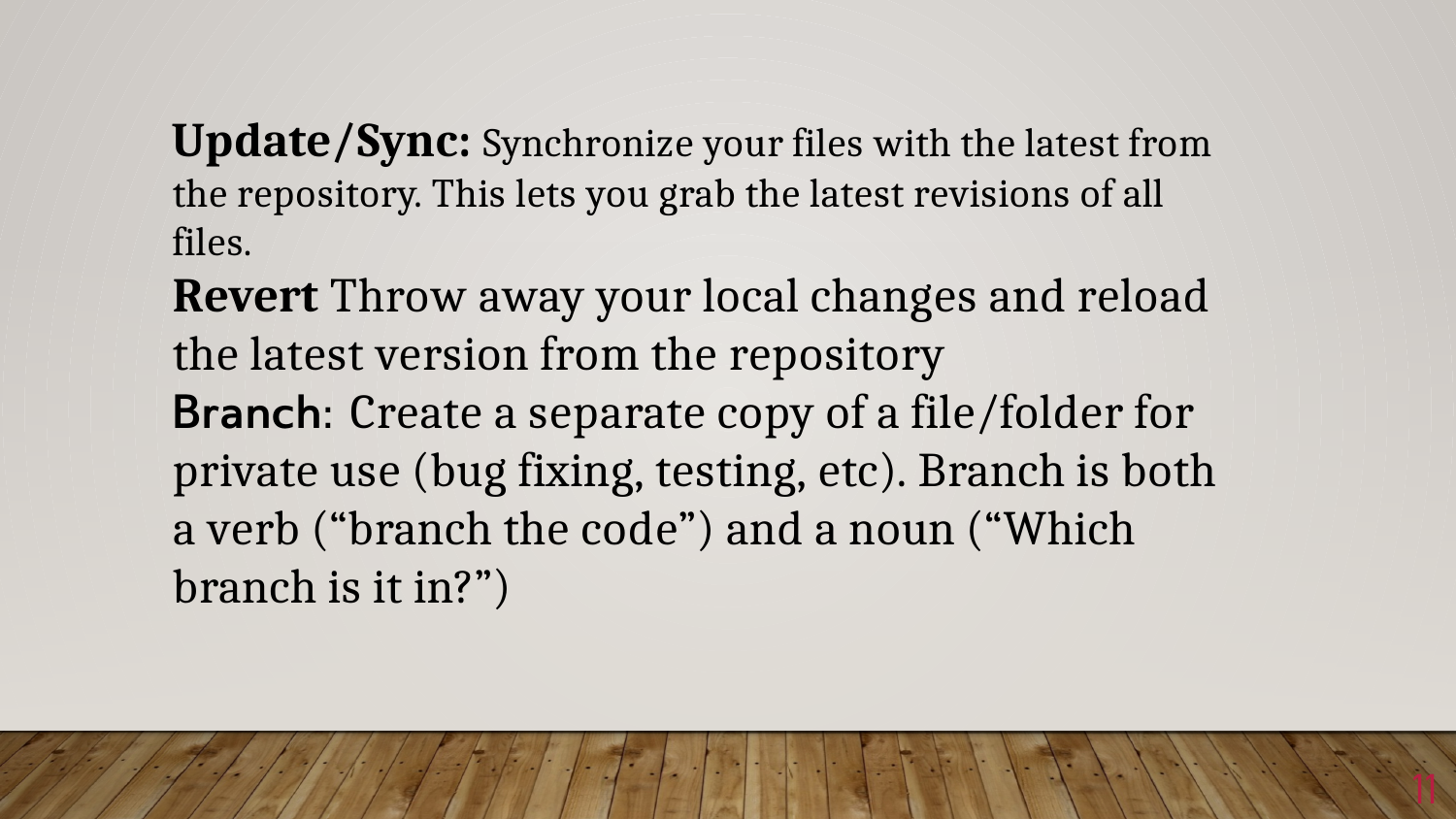

Update/Sync: Synchronize your files with the latest from the repository. This lets you grab the latest revisions of all files.
Revert Throw away your local changes and reload the latest version from the repository
Branch: Create a separate copy of a file/folder for private use (bug fixing, testing, etc). Branch is both a verb (“branch the code”) and a noun (“Which branch is it in?”)
11